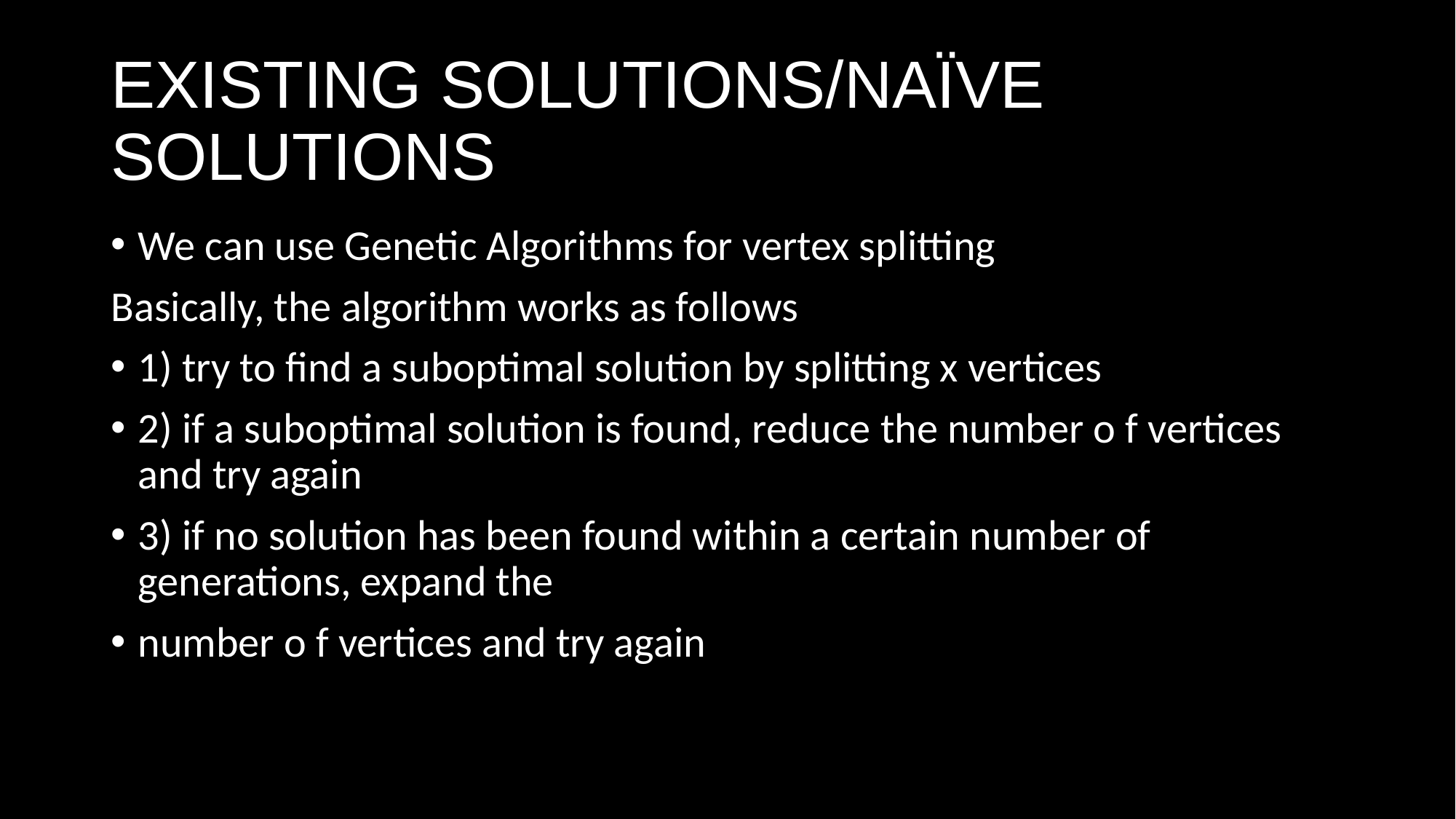

# EXISTING SOLUTIONS/NAÏVE SOLUTIONS
We can use Genetic Algorithms for vertex splitting
Basically, the algorithm works as follows
1) try to find a suboptimal solution by splitting x vertices
2) if a suboptimal solution is found, reduce the number o f vertices and try again
3) if no solution has been found within a certain number of generations, expand the
number o f vertices and try again